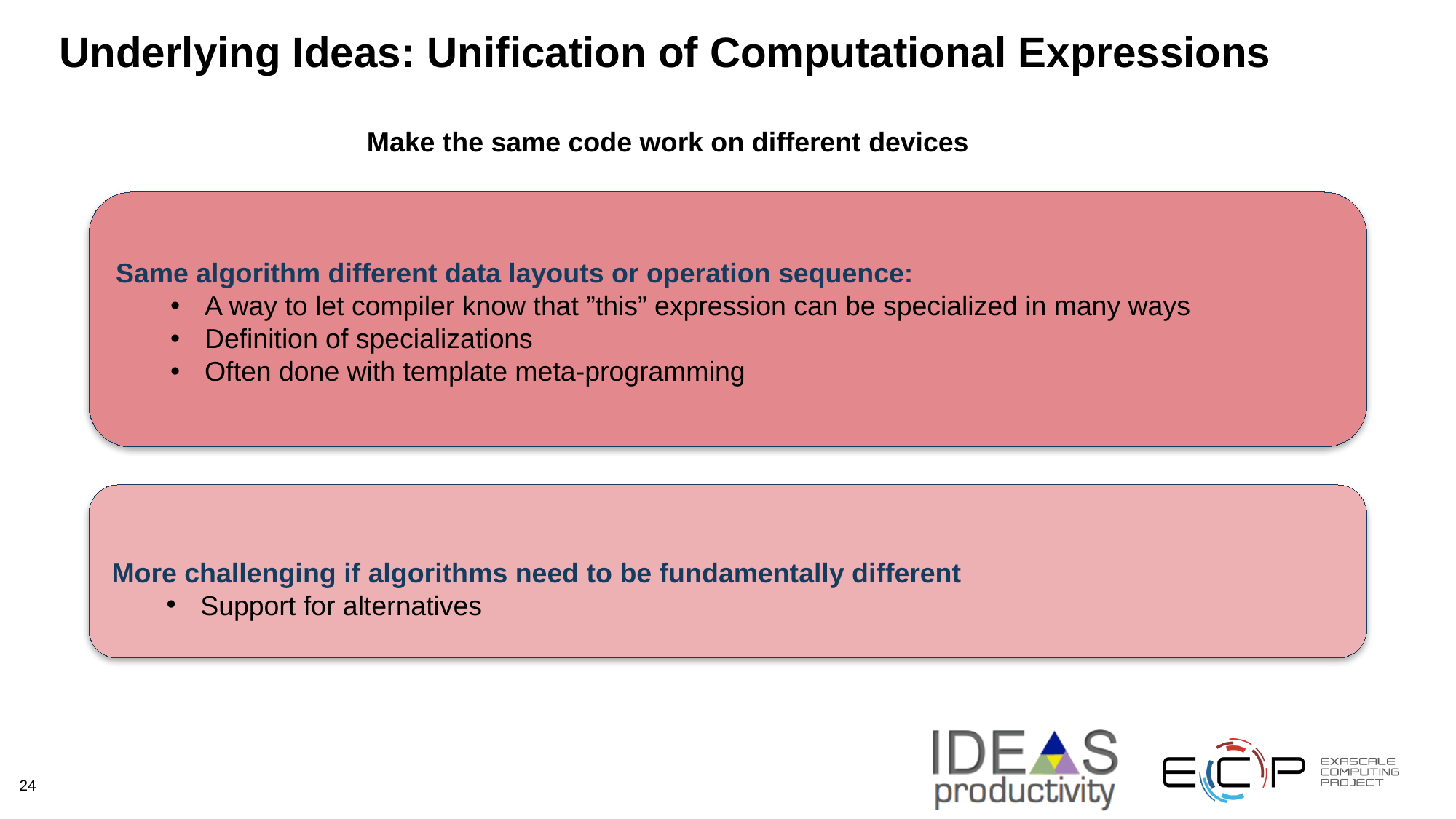

# Underlying Ideas: Unification of Computational Expressions
Make the same code work on different devices

Same algorithm different data layouts or operation sequence:
A way to let compiler know that ”this” expression can be specialized in many ways
Definition of specializations
Often done with template meta-programming

More challenging if algorithms need to be fundamentally different
Support for alternatives